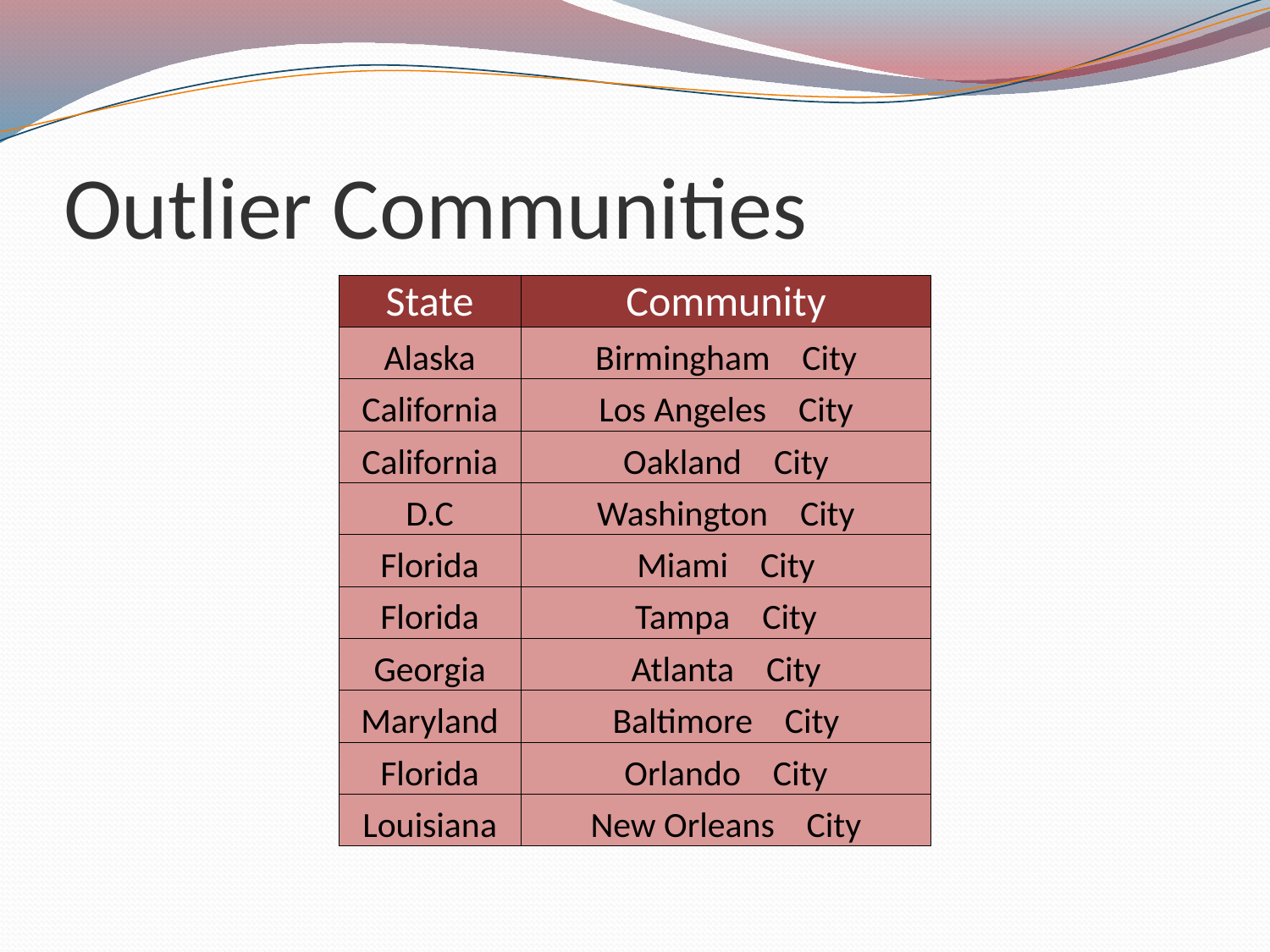

# Outlier Communities
| State | Community |
| --- | --- |
| Alaska | Birmingham City |
| California | Los Angeles City |
| California | Oakland City |
| D.C | Washington City |
| Florida | Miami City |
| Florida | Tampa City |
| Georgia | Atlanta City |
| Maryland | Baltimore City |
| Florida | Orlando City |
| Louisiana | New Orleans City |